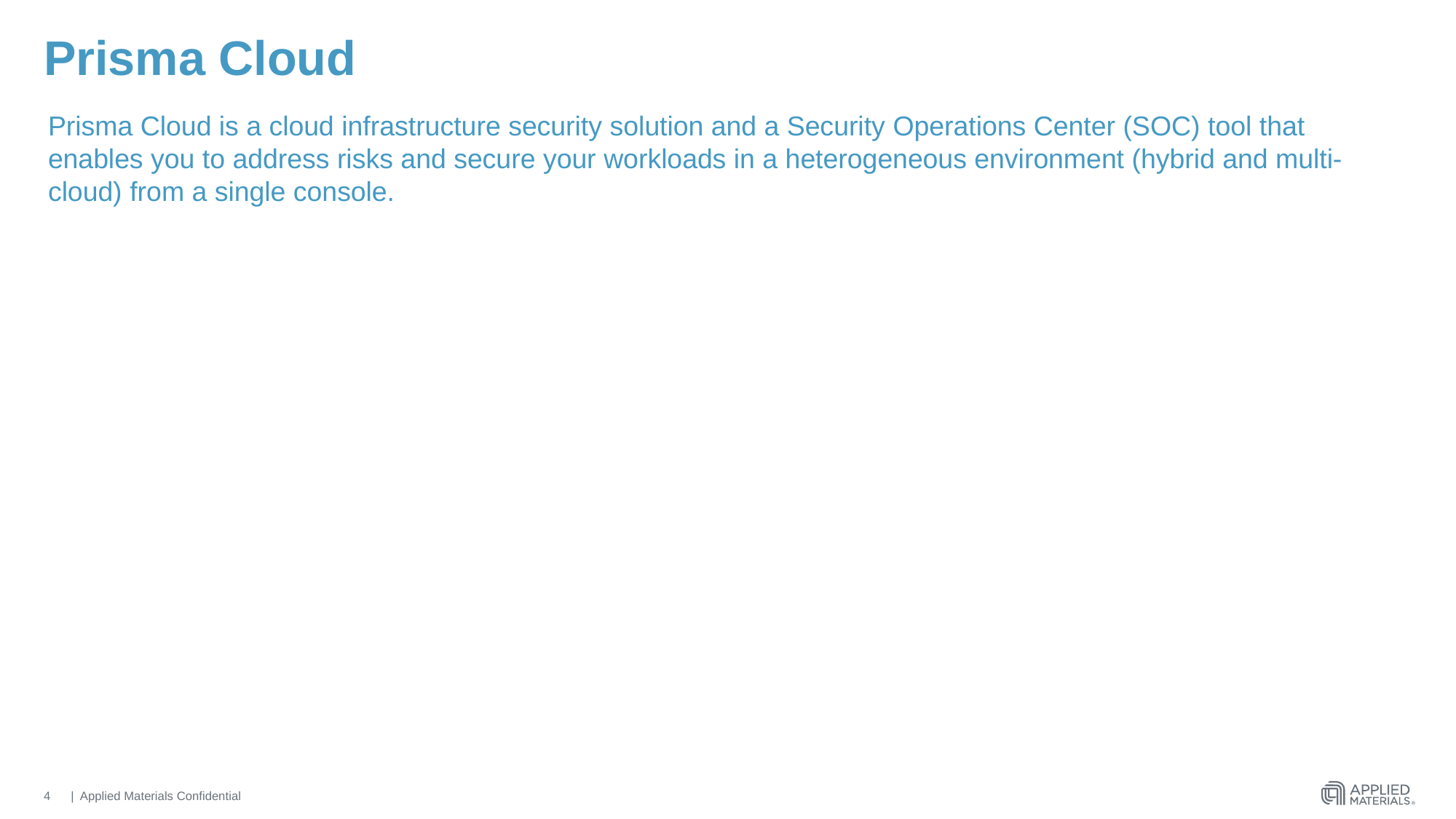

# Prisma Cloud
Prisma Cloud is a cloud infrastructure security solution and a Security Operations Center (SOC) tool that enables you to address risks and secure your workloads in a heterogeneous environment (hybrid and multi-cloud) from a single console.
4